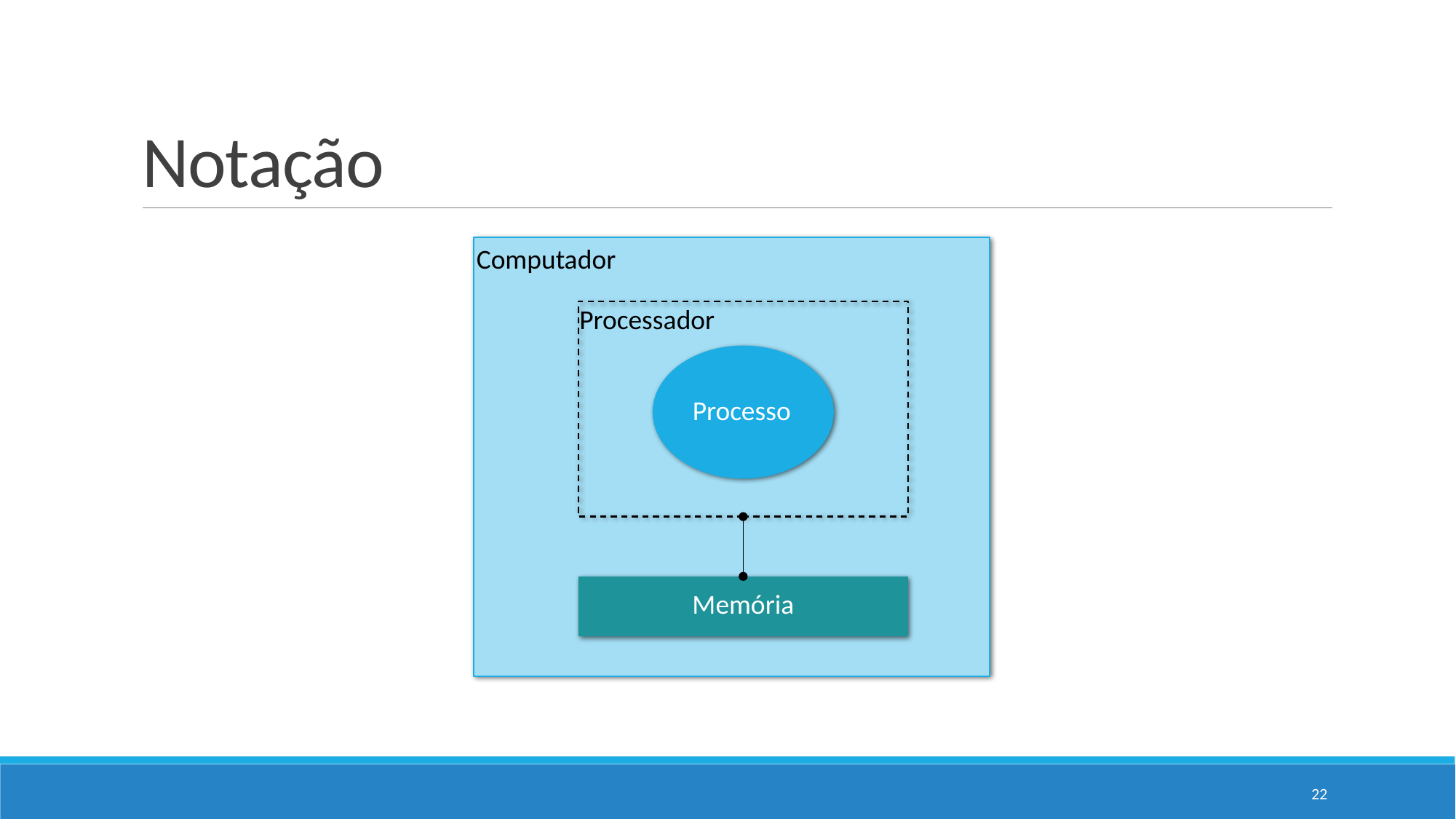

# Notação
Computador

Processador
Processo
Memória
22